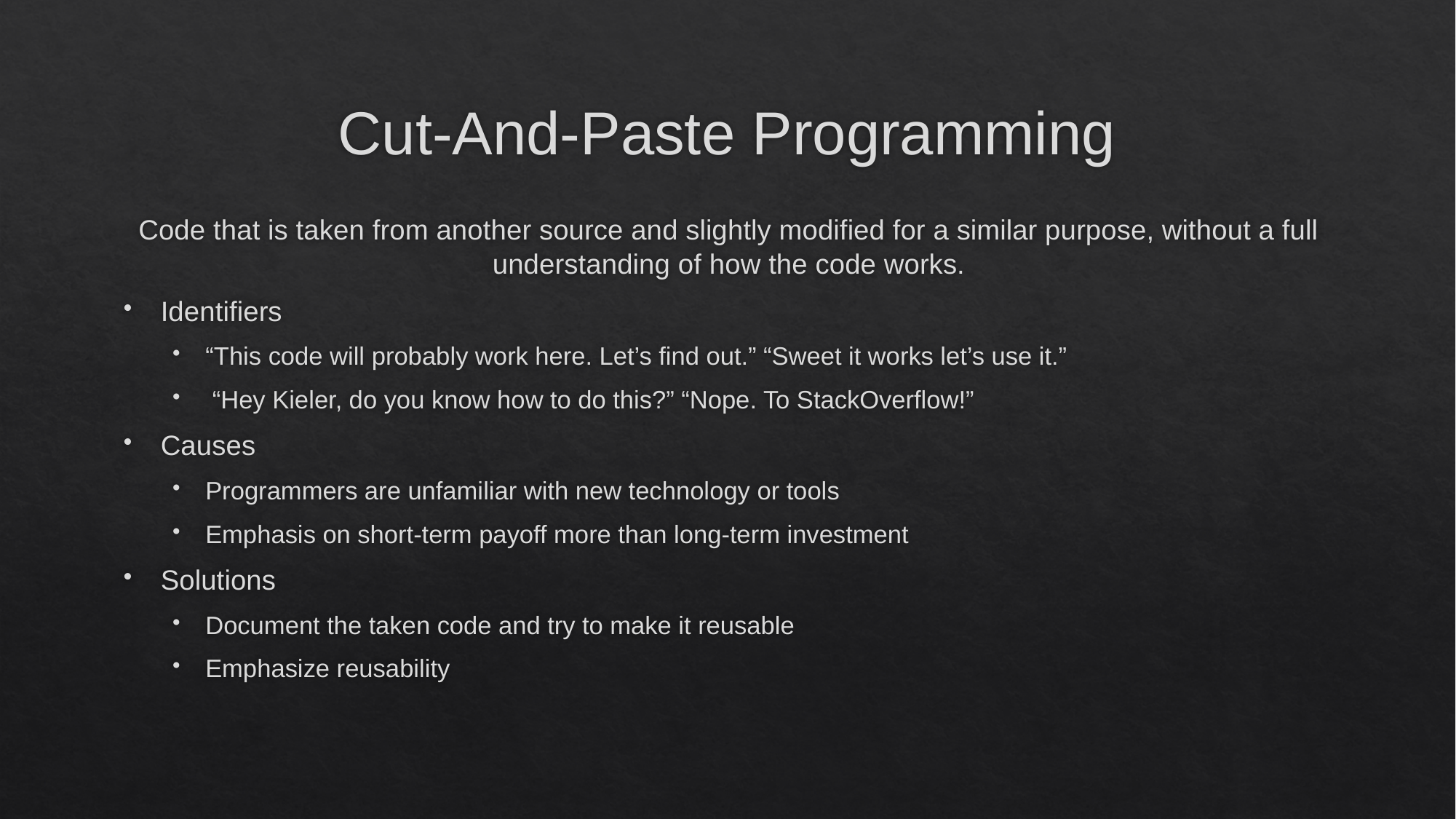

# Cut-And-Paste Programming
Code that is taken from another source and slightly modified for a similar purpose, without a full understanding of how the code works.
Identifiers
“This code will probably work here. Let’s find out.” “Sweet it works let’s use it.”
 “Hey Kieler, do you know how to do this?” “Nope. To StackOverflow!”
Causes
Programmers are unfamiliar with new technology or tools
Emphasis on short-term payoff more than long-term investment
Solutions
Document the taken code and try to make it reusable
Emphasize reusability